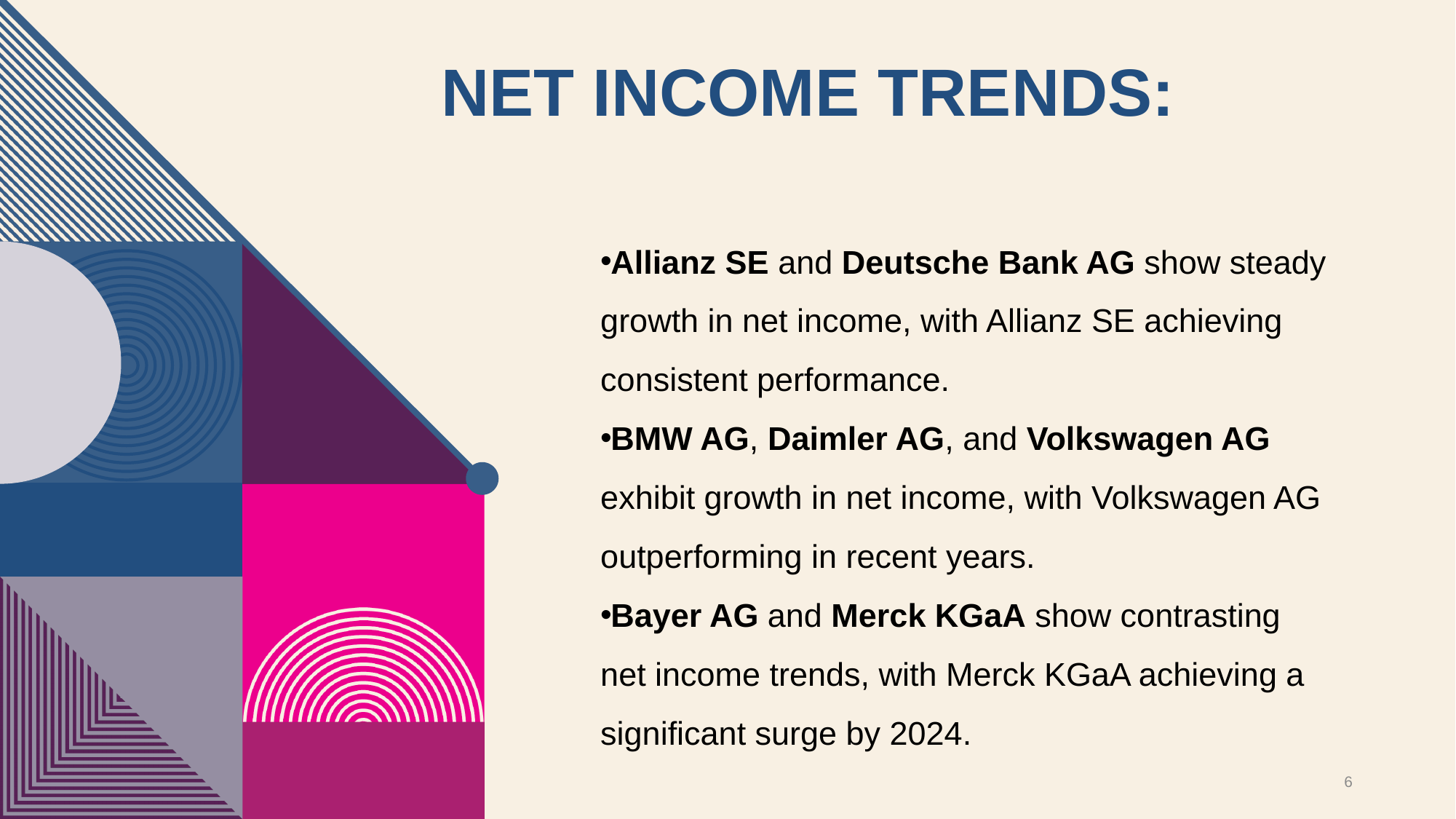

# Net Income Trends:
Allianz SE and Deutsche Bank AG show steady growth in net income, with Allianz SE achieving consistent performance.
BMW AG, Daimler AG, and Volkswagen AG exhibit growth in net income, with Volkswagen AG outperforming in recent years.
Bayer AG and Merck KGaA show contrasting net income trends, with Merck KGaA achieving a significant surge by 2024.

6